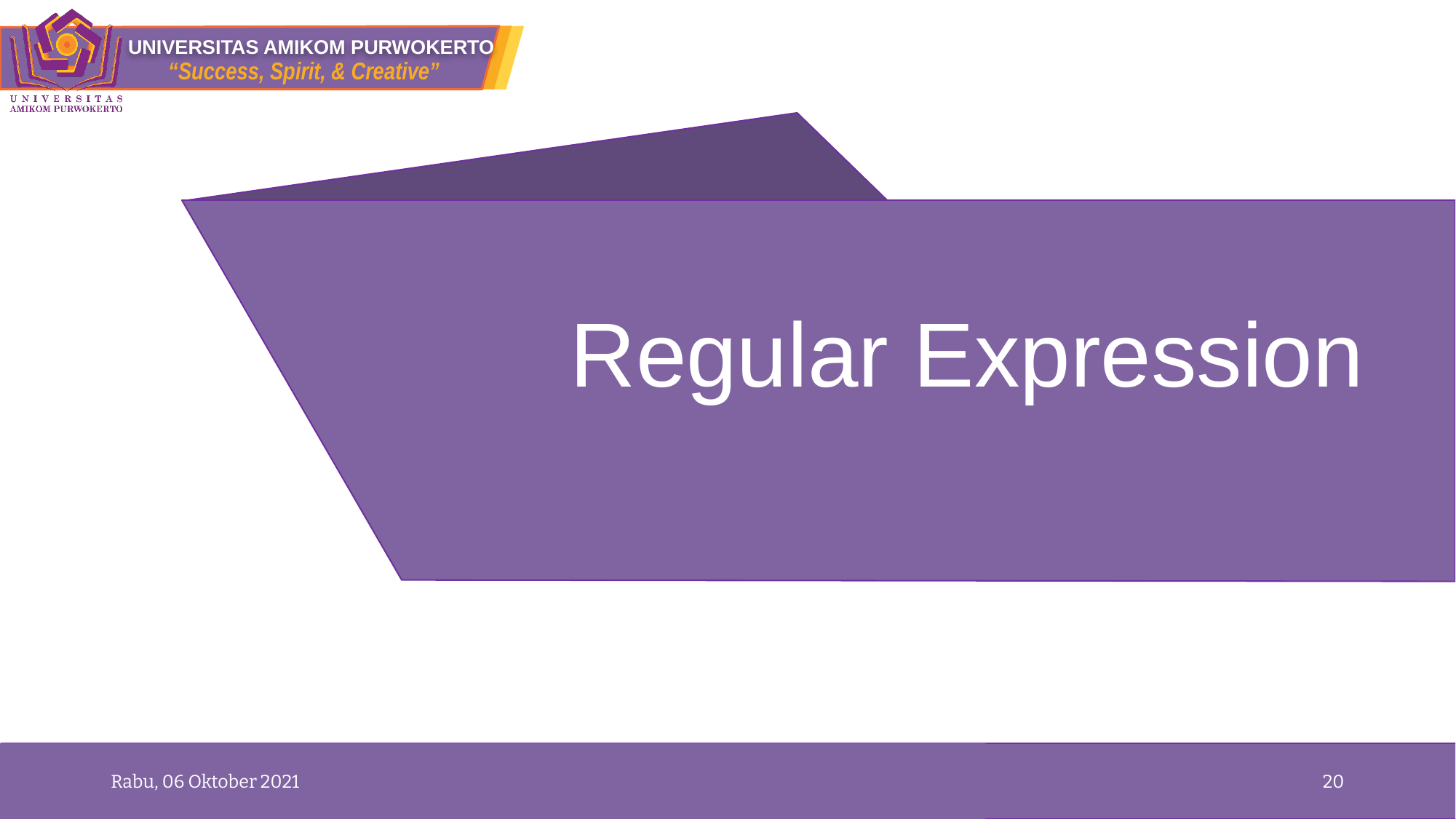

# Regular Expression

Rabu, 06 Oktober 2021
20